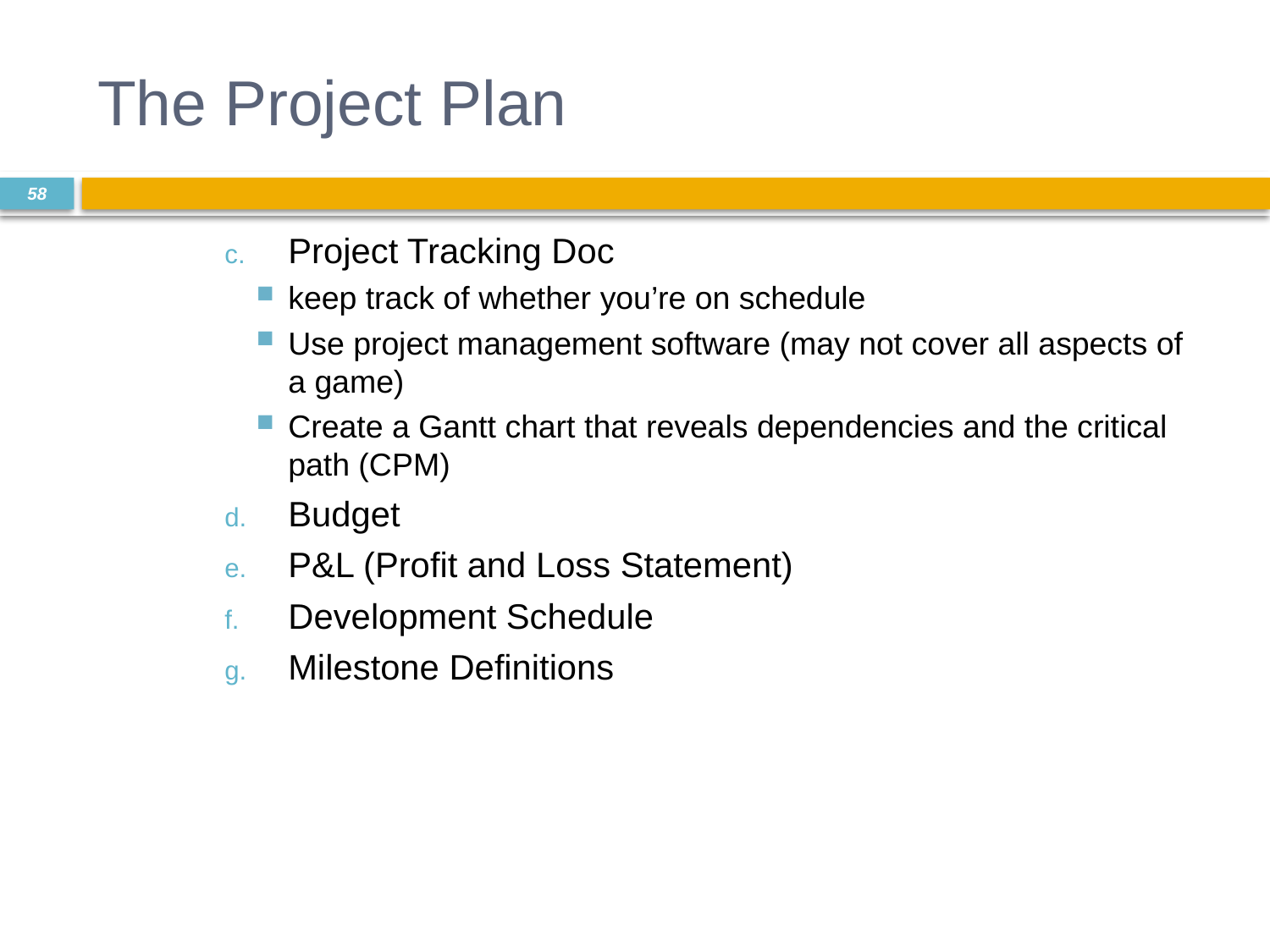

# The Project Plan
58
Project Tracking Doc
keep track of whether you’re on schedule
Use project management software (may not cover all aspects of a game)
Create a Gantt chart that reveals dependencies and the critical path (CPM)
Budget
P&L (Profit and Loss Statement)
Development Schedule
Milestone Definitions